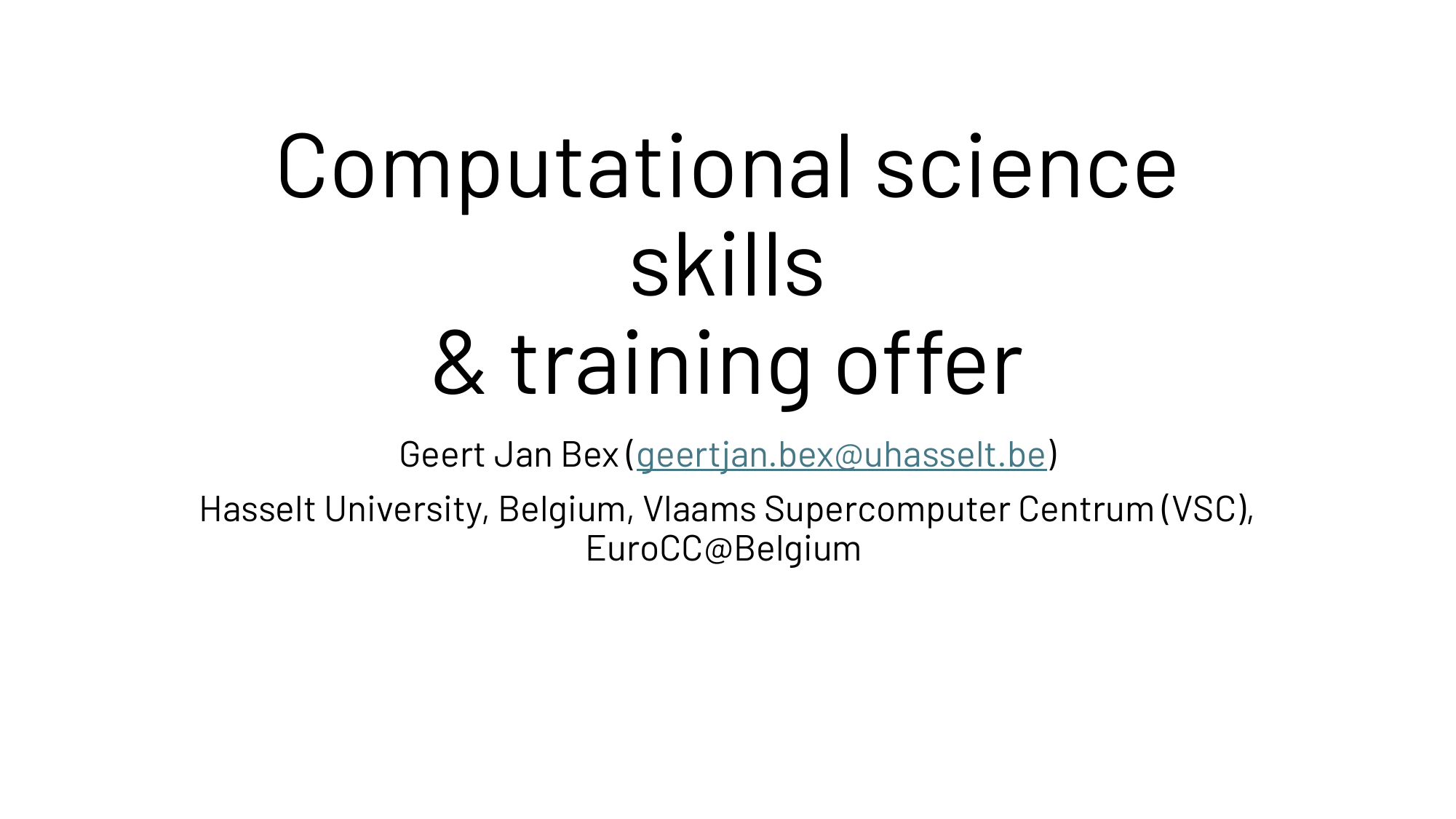

# Computational science skills & training offer
Geert Jan Bex (geertjan.bex@uhasselt.be)
Hasselt University, Belgium, Vlaams Supercomputer Centrum (VSC), EuroCC@Belgium